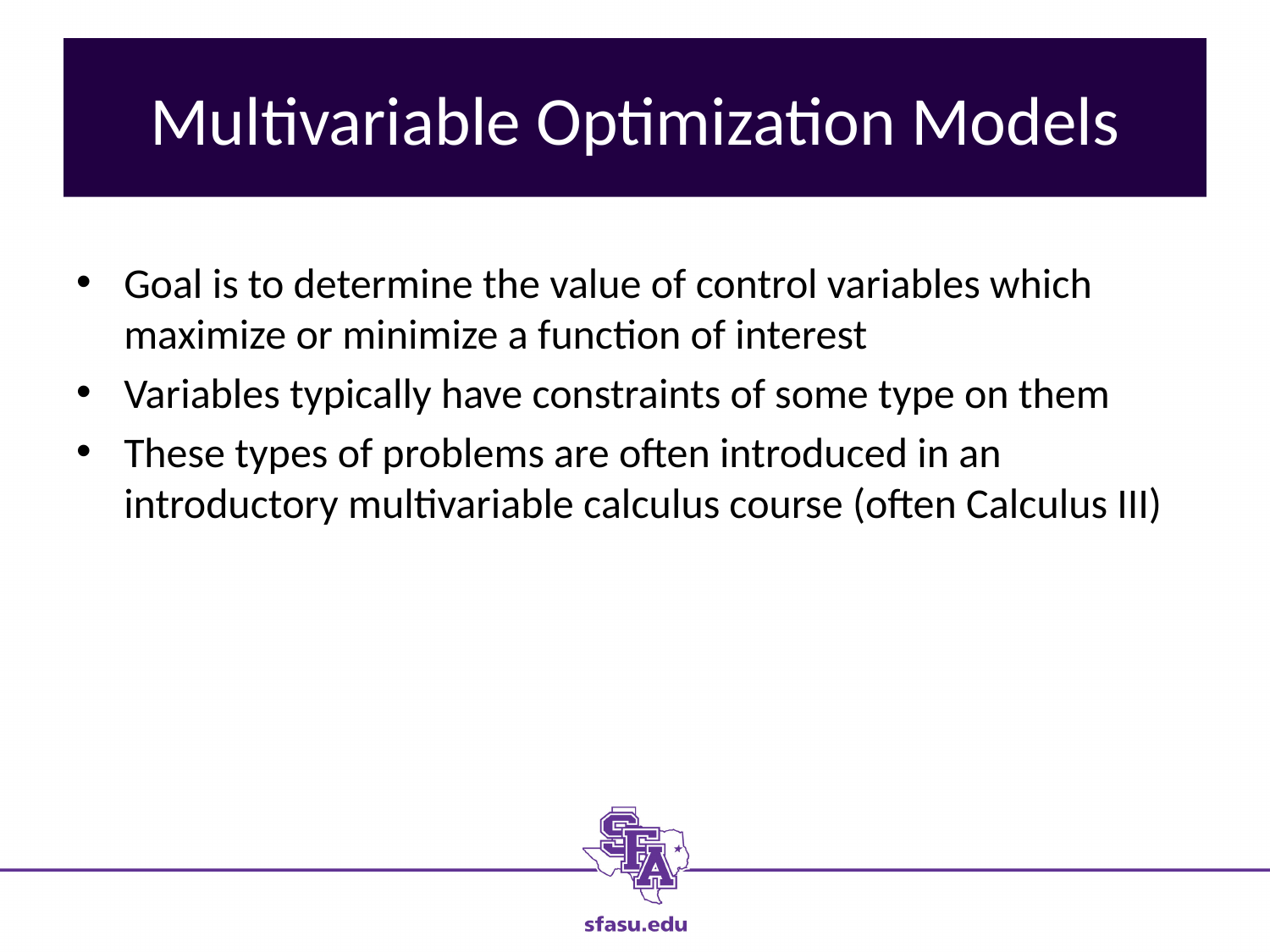

# Multivariable Optimization Models
Goal is to determine the value of control variables which maximize or minimize a function of interest
Variables typically have constraints of some type on them
These types of problems are often introduced in an introductory multivariable calculus course (often Calculus III)